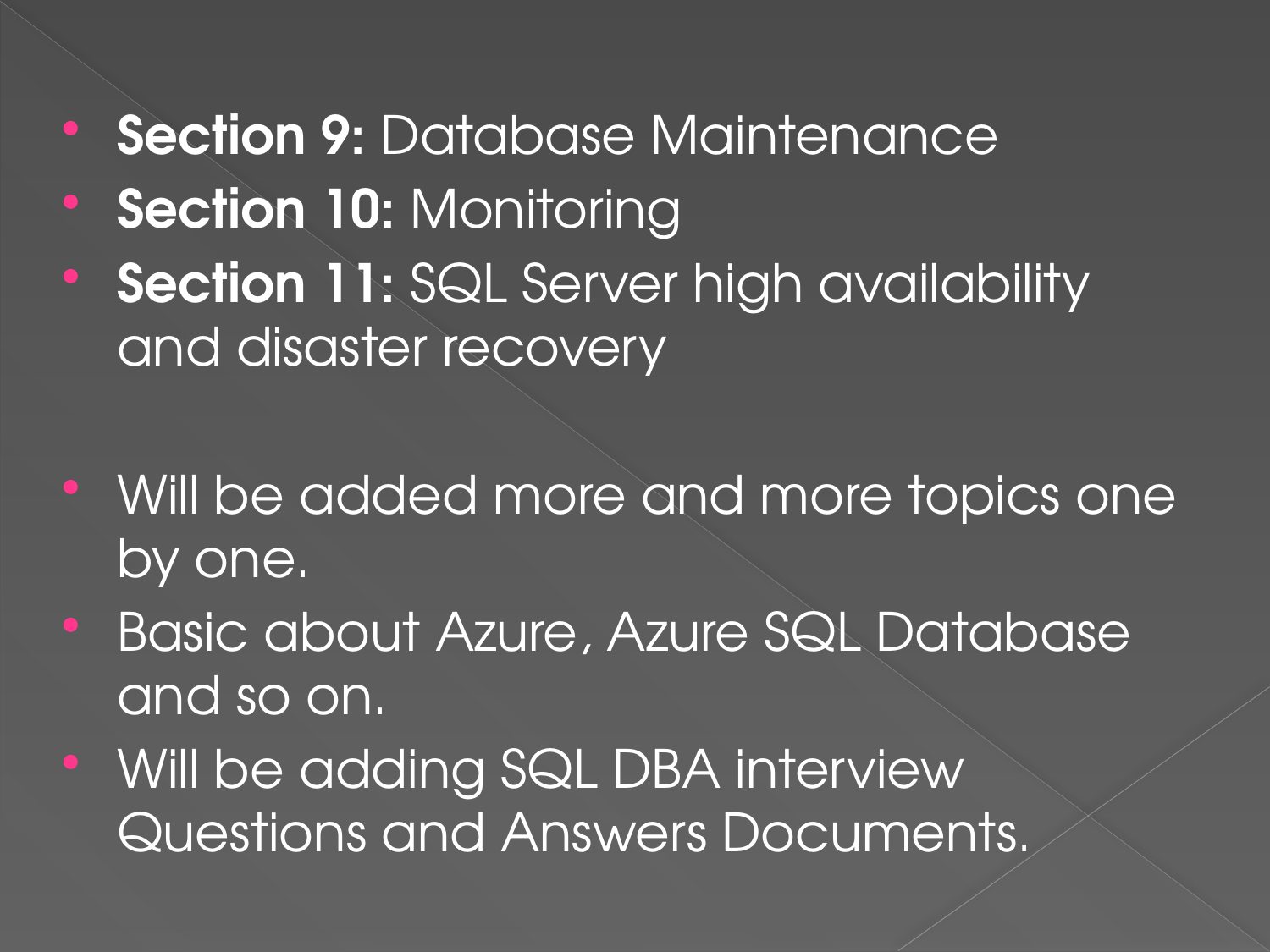

Section 9: Database Maintenance
Section 10: Monitoring
Section 11: SQL Server high availability and disaster recovery

Will be added more and more topics one by one.
Basic about Azure, Azure SQL Database and so on.
Will be adding SQL DBA interview Questions and Answers Documents.